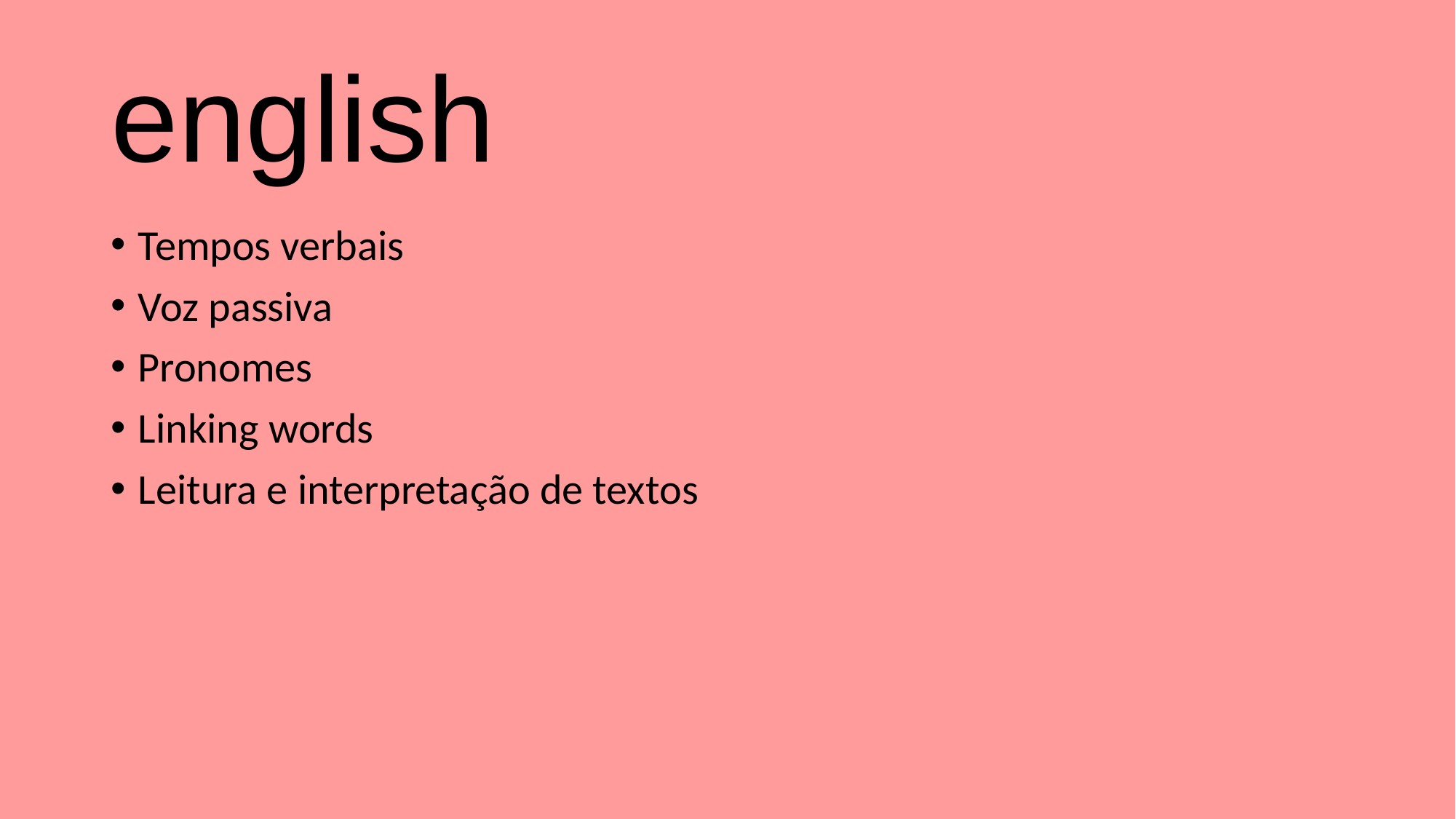

# english
Tempos verbais
Voz passiva
Pronomes
Linking words
Leitura e interpretação de textos